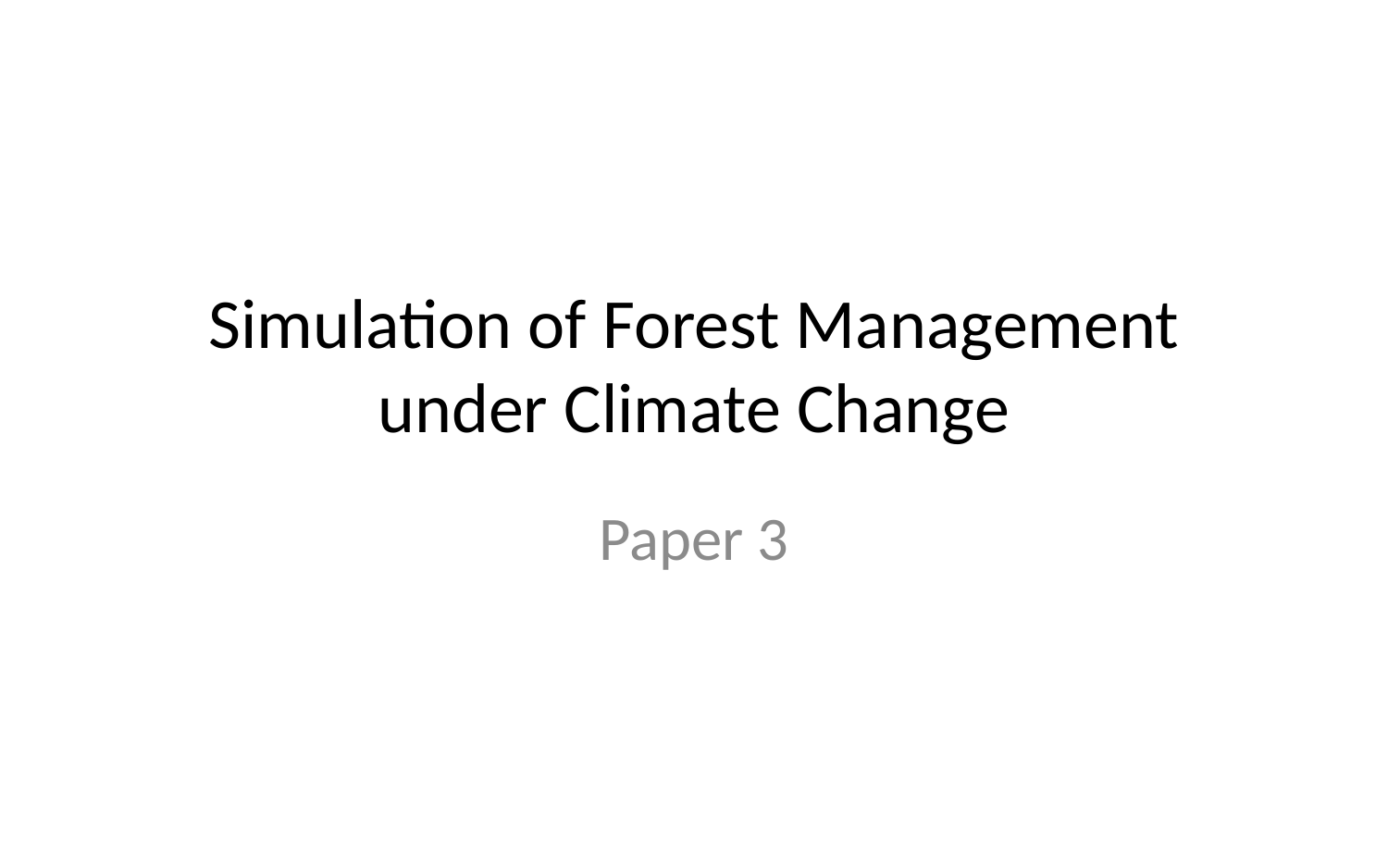

# Simulation of Forest Management under Climate Change
Paper 3